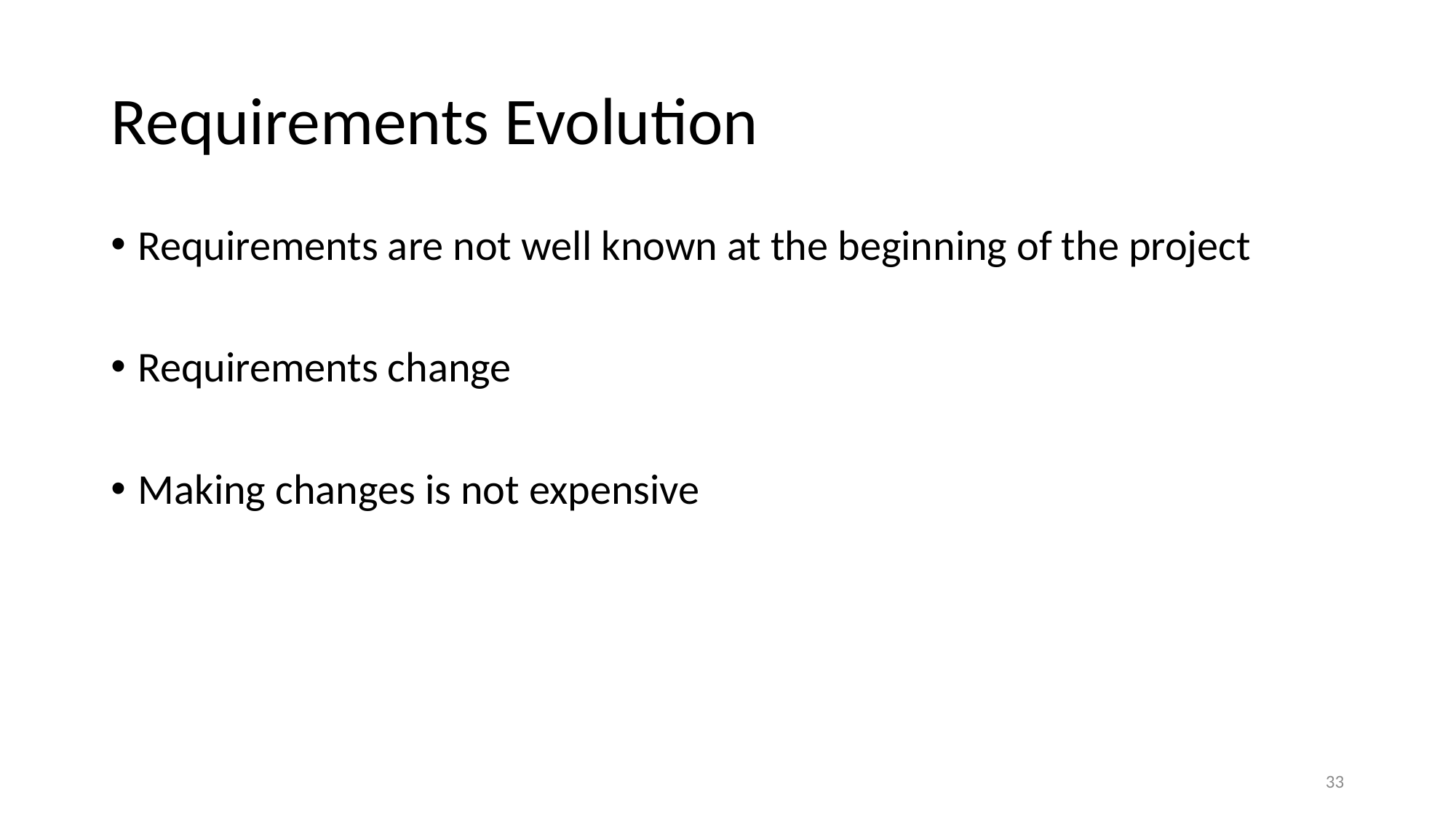

# Requirements Evolution
Requirements are not well known at the beginning of the project

Requirements change

Making changes is not expensive
33